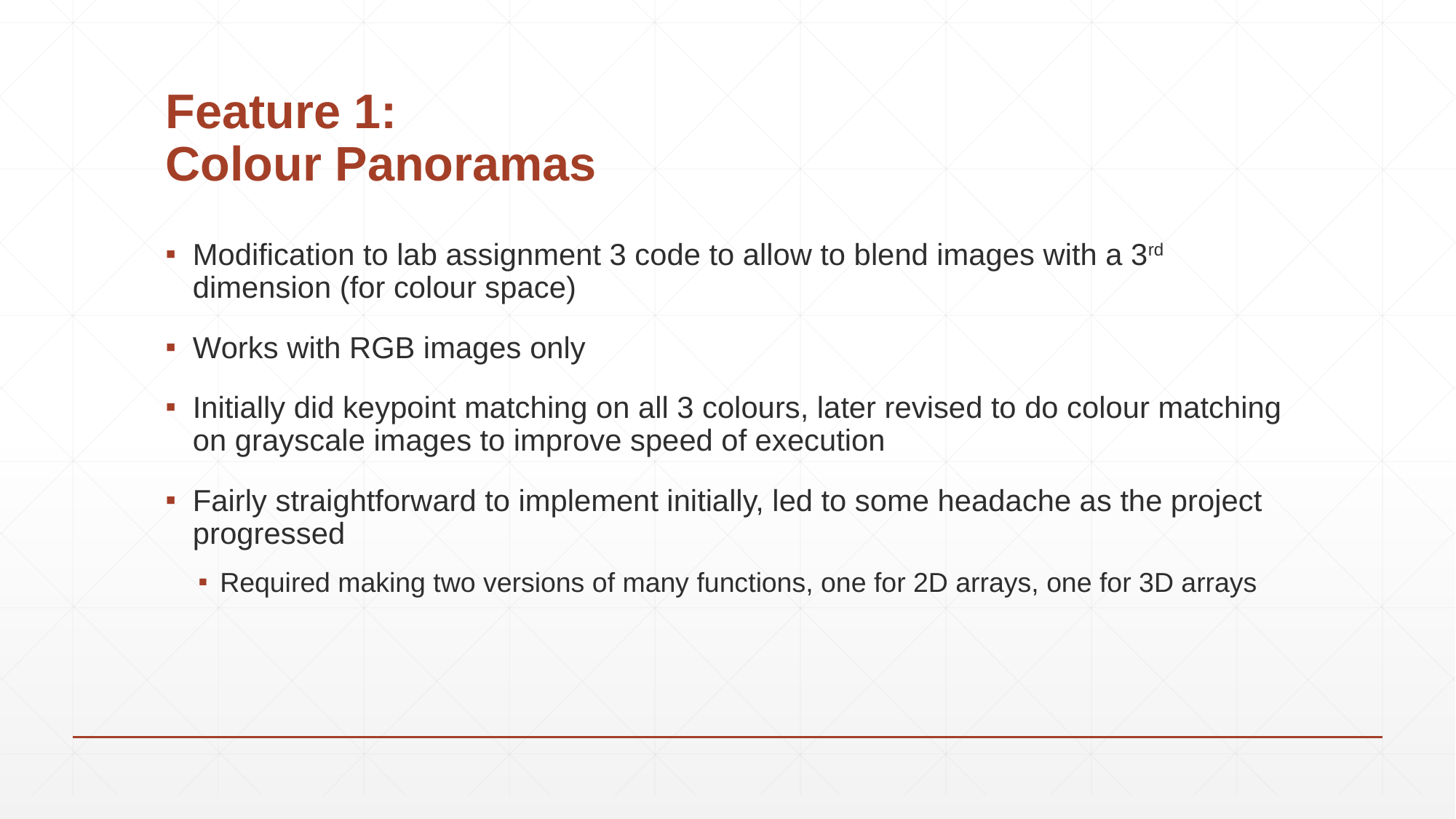

# Feature 1: Colour Panoramas
Modification to lab assignment 3 code to allow to blend images with a 3rd dimension (for colour space)
Works with RGB images only
Initially did keypoint matching on all 3 colours, later revised to do colour matching on grayscale images to improve speed of execution
Fairly straightforward to implement initially, led to some headache as the project progressed
Required making two versions of many functions, one for 2D arrays, one for 3D arrays